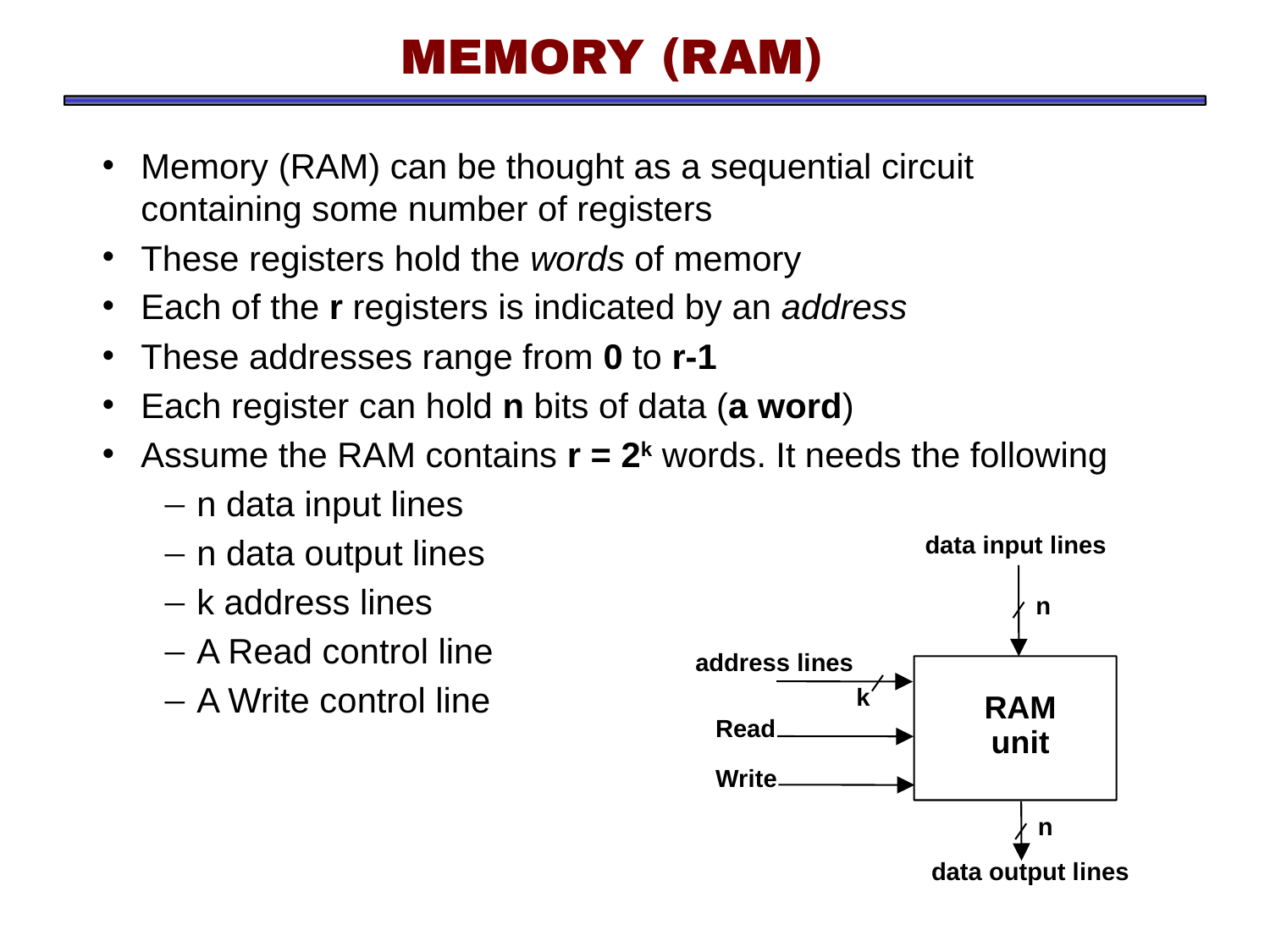

# MEMORY (RAM)
Memory (RAM) can be thought as a sequential circuit containing some number of registers
These registers hold the words of memory
Each of the r registers is indicated by an address
These addresses range from 0 to r-1
Each register can hold n bits of data (a word)
Assume the RAM contains r = 2k words. It needs the following
n data input lines
n data output lines
k address lines
A Read control line
A Write control line
data input lines

n

address lines

k

RAM
unit
Read

Write

n

data output lines